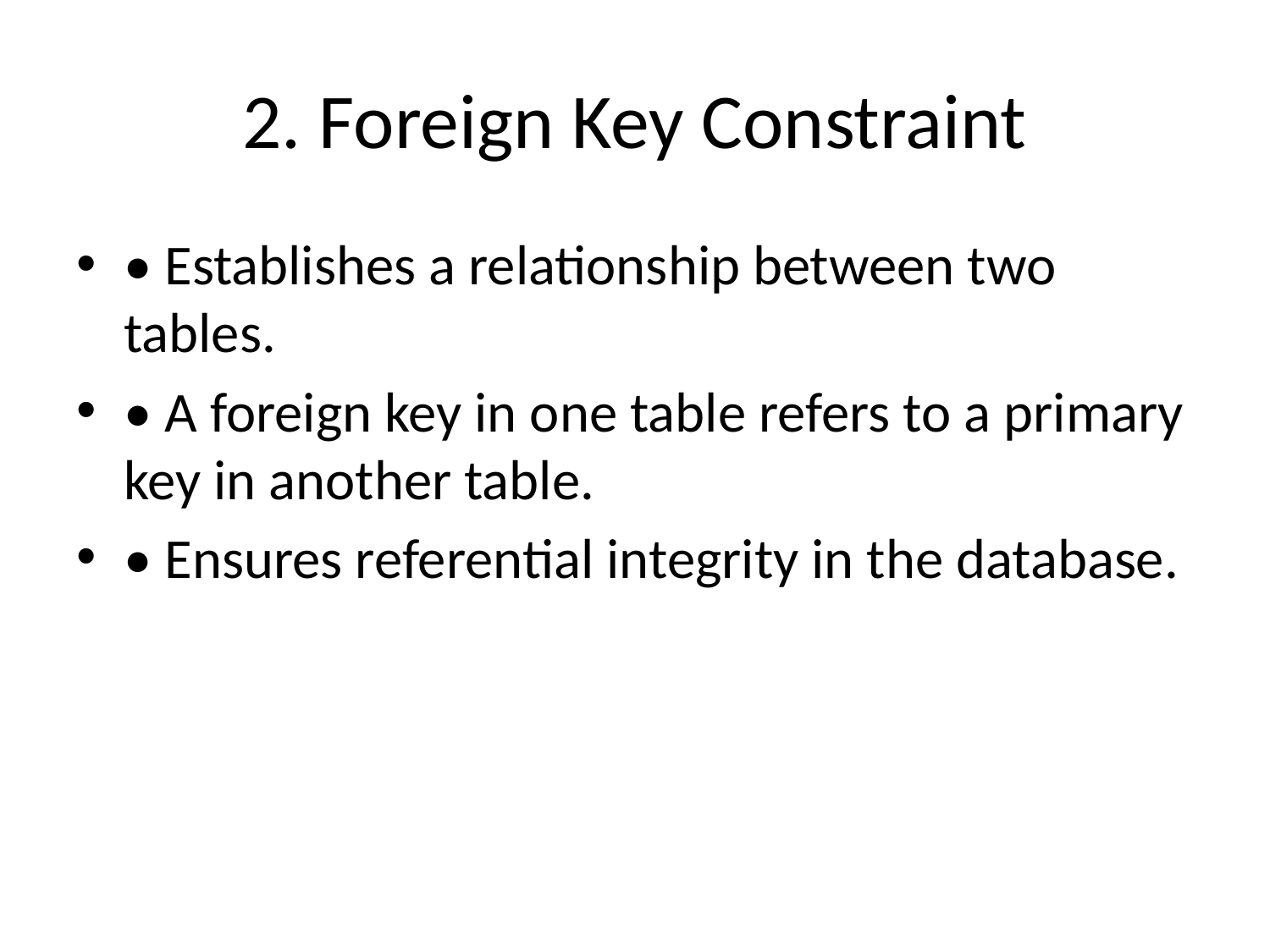

# 2. Foreign Key Constraint
• Establishes a relationship between two tables.
• A foreign key in one table refers to a primary key in another table.
• Ensures referential integrity in the database.